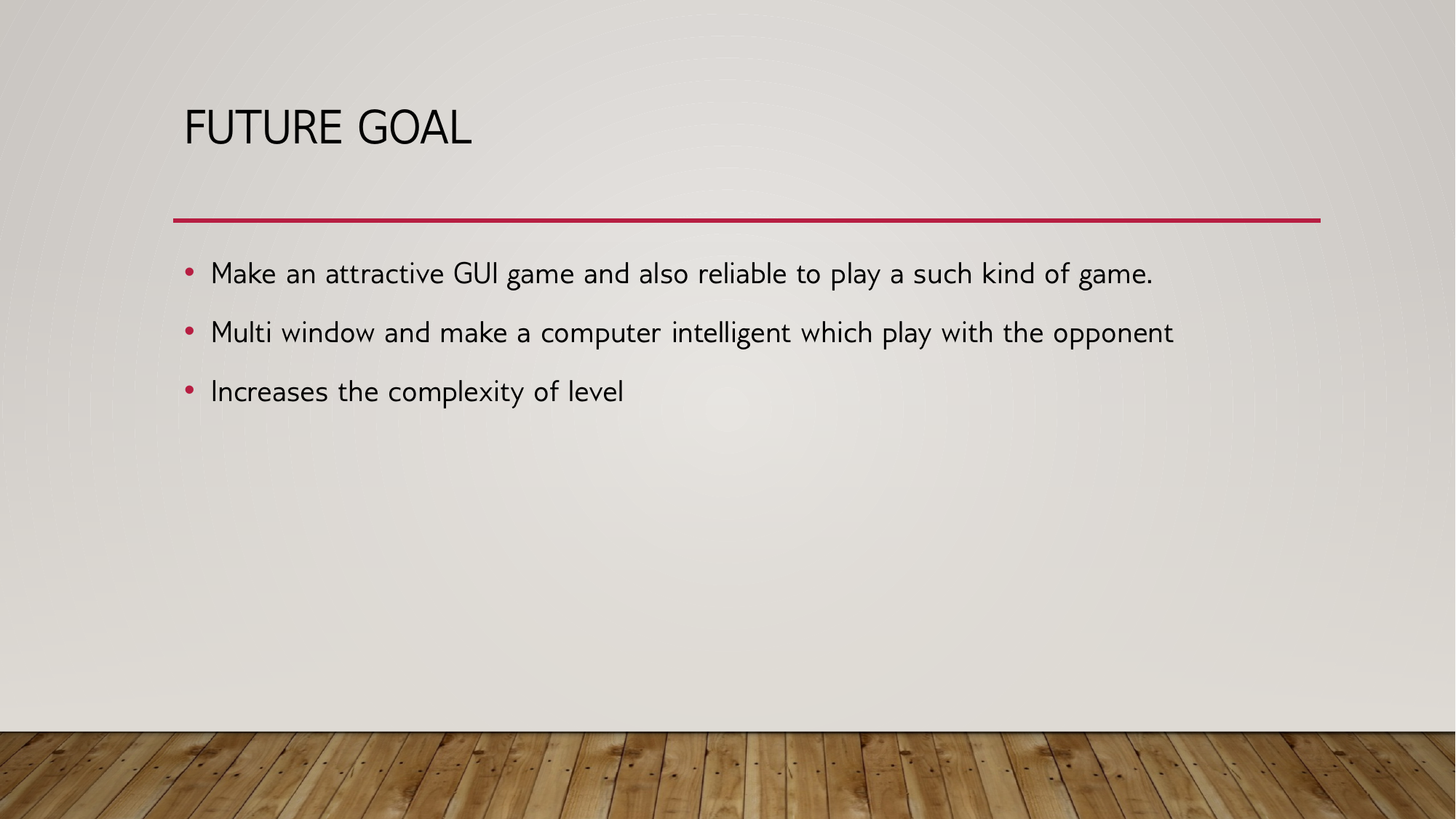

# Future goal
Make an attractive GUI game and also reliable to play a such kind of game.
Multi window and make a computer intelligent which play with the opponent
Increases the complexity of level